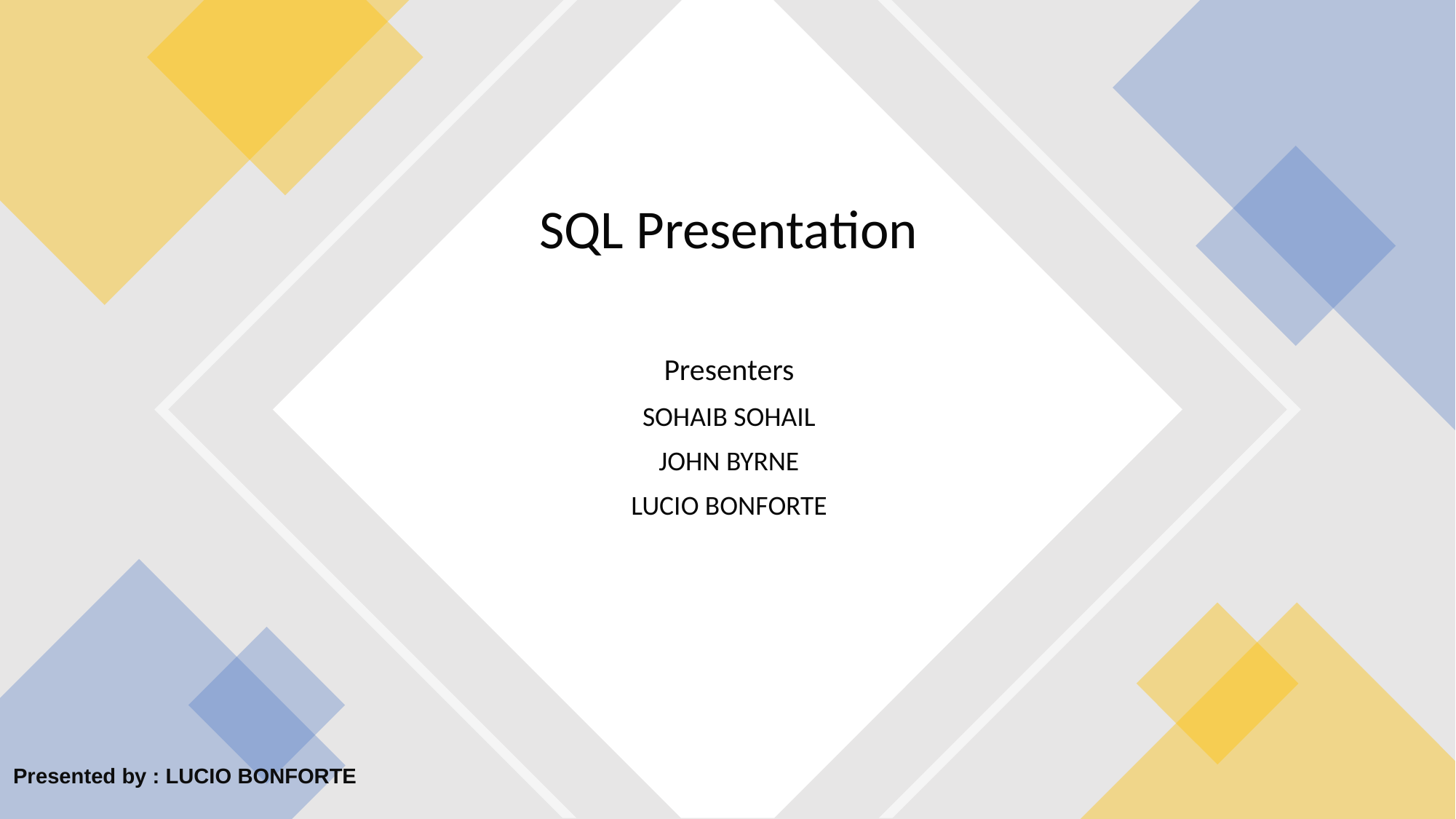

# SQL Presentation

Presenters
SOHAIB SOHAIL
JOHN BYRNE
LUCIO BONFORTE

Presented by : LUCIO BONFORTE